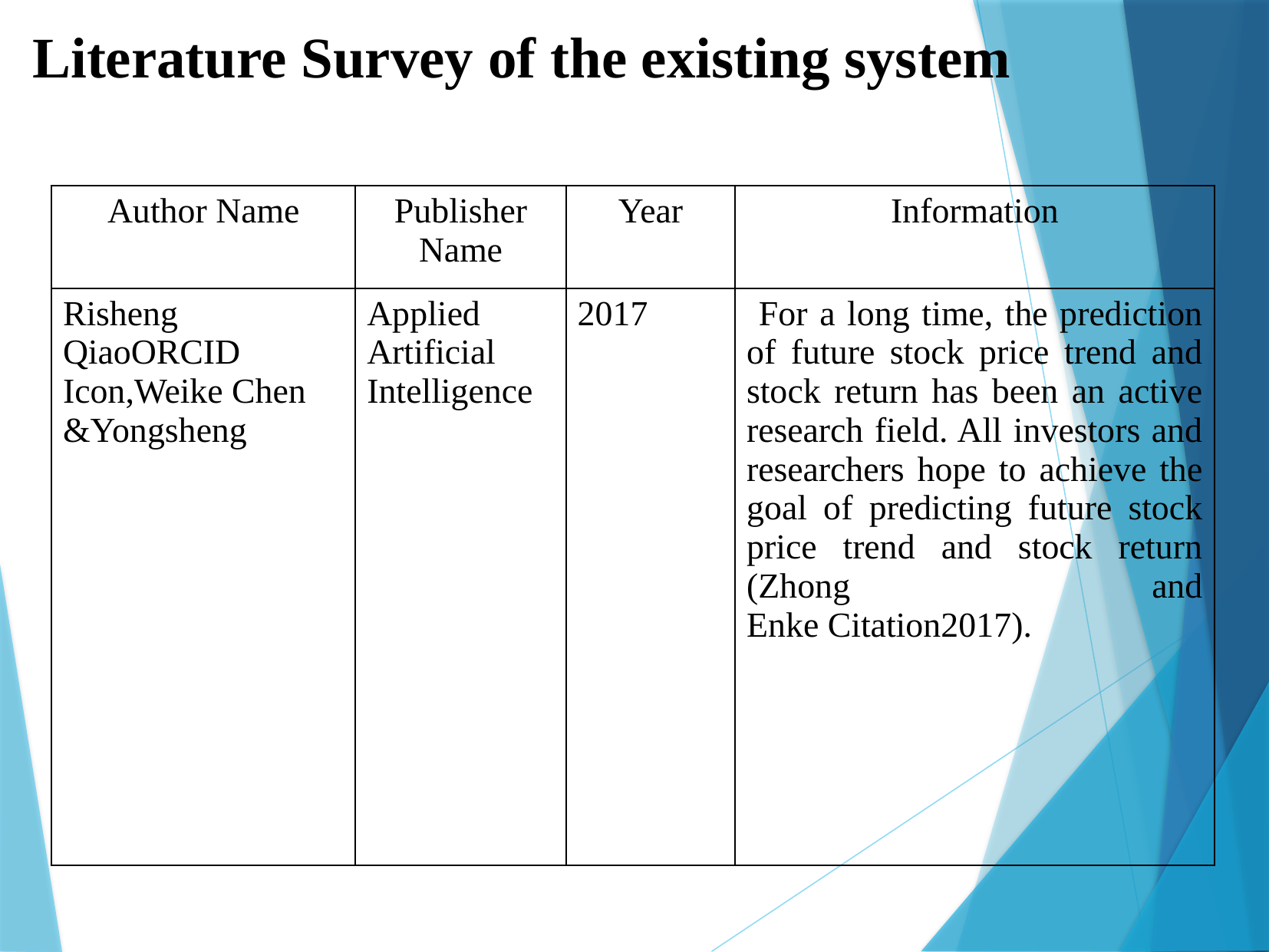

Literature Survey of the existing system
| Author Name | Publisher Name | Year | Information |
| --- | --- | --- | --- |
| Risheng QiaoORCID Icon,Weike Chen &Yongsheng | Applied Artificial Intelligence | 2017 | For a long time, the prediction of future stock price trend and stock return has been an active research field. All investors and researchers hope to achieve the goal of predicting future stock price trend and stock return (Zhong and Enke Citation2017). |